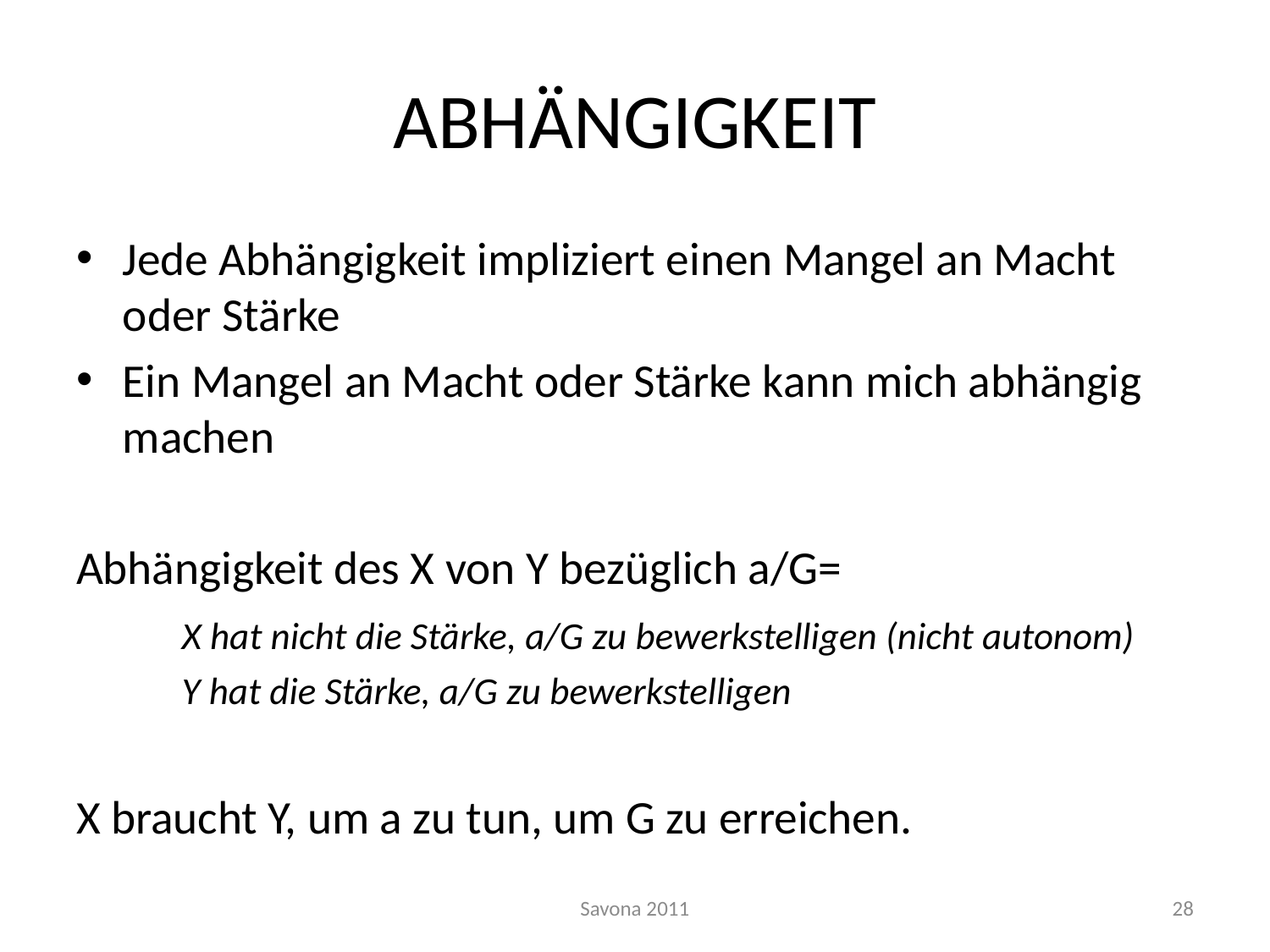

# ABHÄNGIGKEIT
Jede Abhängigkeit impliziert einen Mangel an Macht oder Stärke
Ein Mangel an Macht oder Stärke kann mich abhängig machen

Abhängigkeit des X von Y bezüglich a/G=
	X hat nicht die Stärke, a/G zu bewerkstelligen (nicht autonom)
	Y hat die Stärke, a/G zu bewerkstelligen

X braucht Y, um a zu tun, um G zu erreichen.
Savona 2011
28